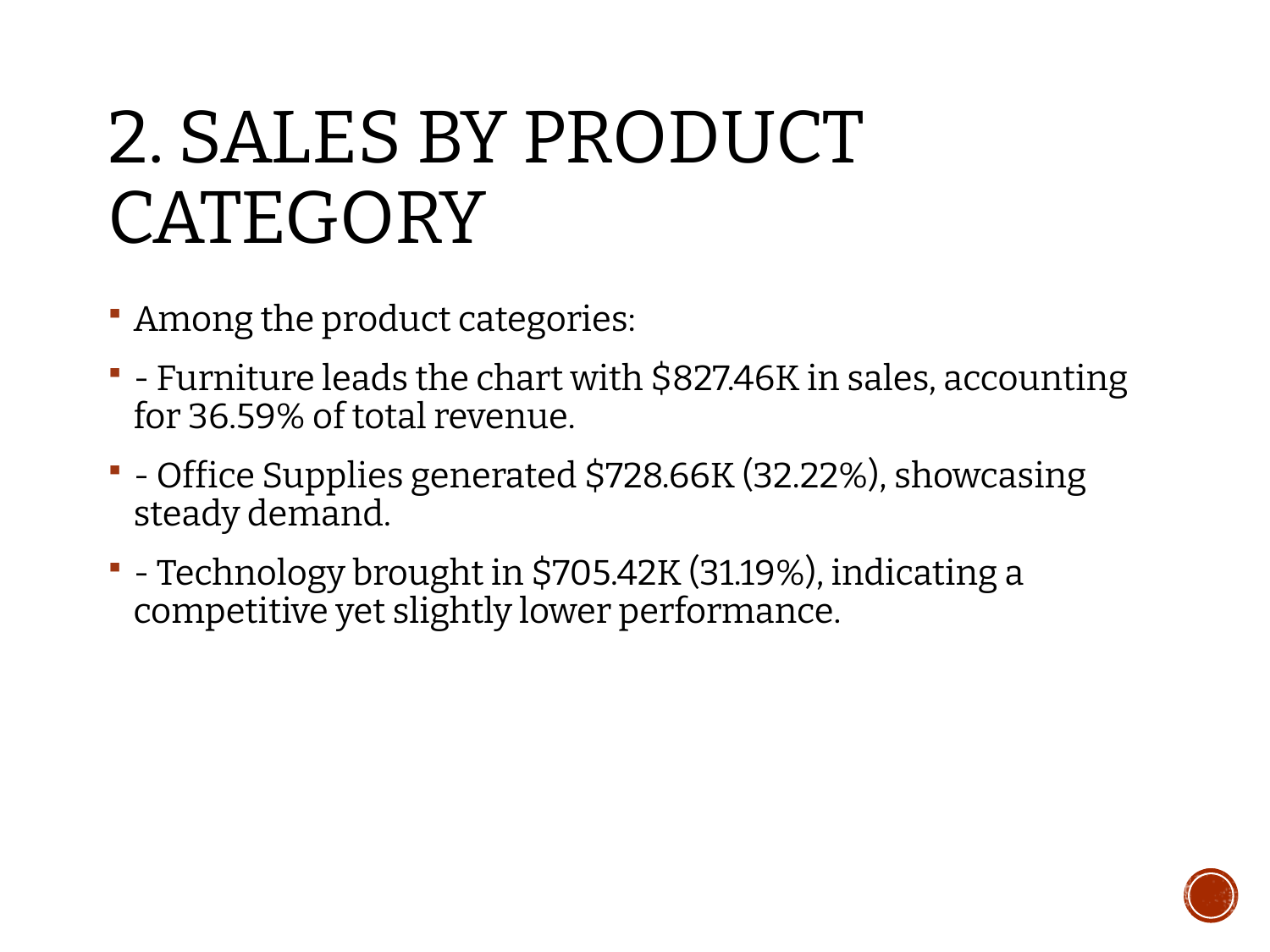

# 2. Sales by Product Category
Among the product categories:
- Furniture leads the chart with $827.46K in sales, accounting for 36.59% of total revenue.
- Office Supplies generated $728.66K (32.22%), showcasing steady demand.
- Technology brought in $705.42K (31.19%), indicating a competitive yet slightly lower performance.